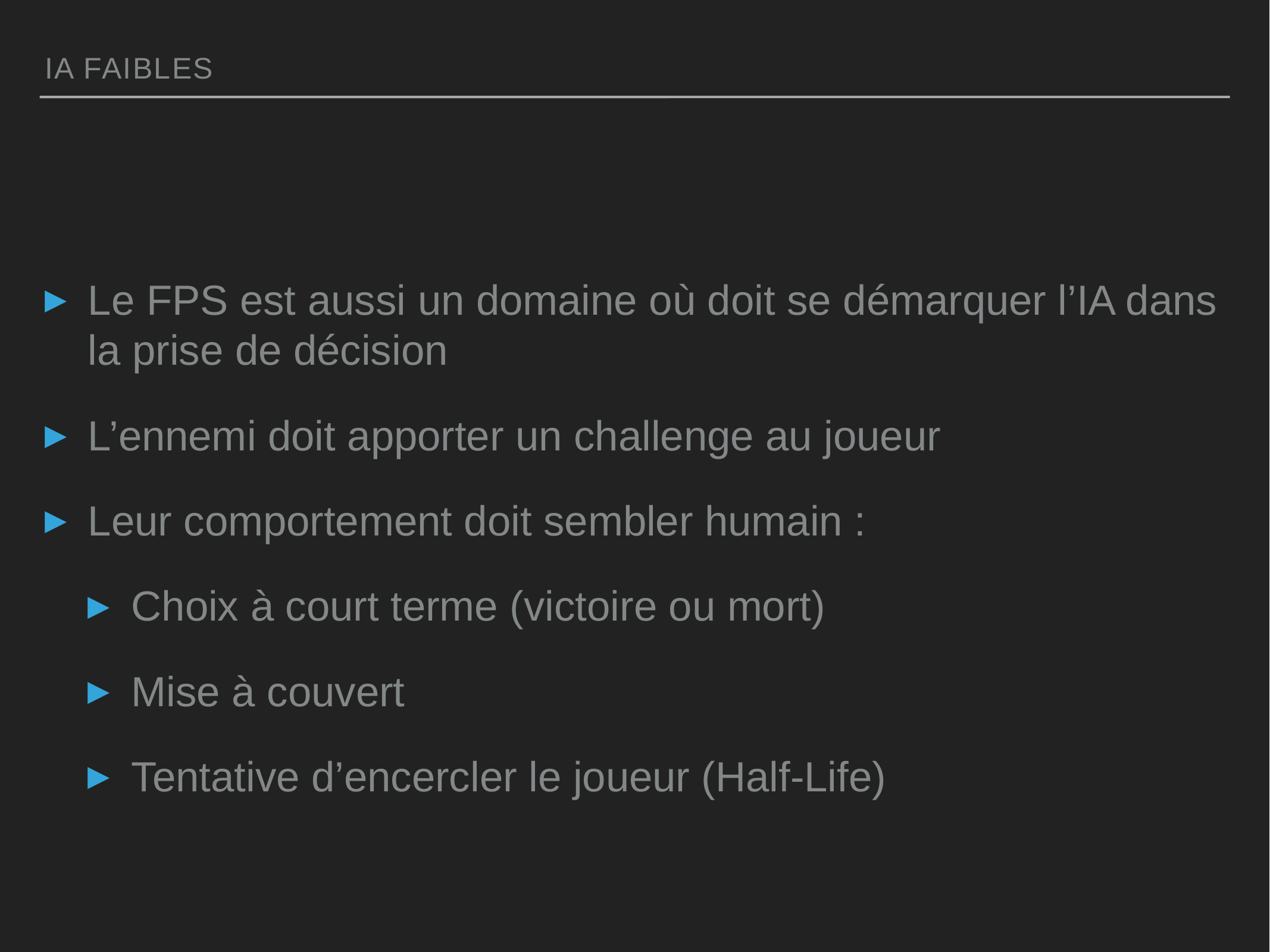

ia faibles
Le FPS est aussi un domaine où doit se démarquer l’IA dans la prise de décision
L’ennemi doit apporter un challenge au joueur
Leur comportement doit sembler humain :
Choix à court terme (victoire ou mort)
Mise à couvert
Tentative d’encercler le joueur (Half-Life)